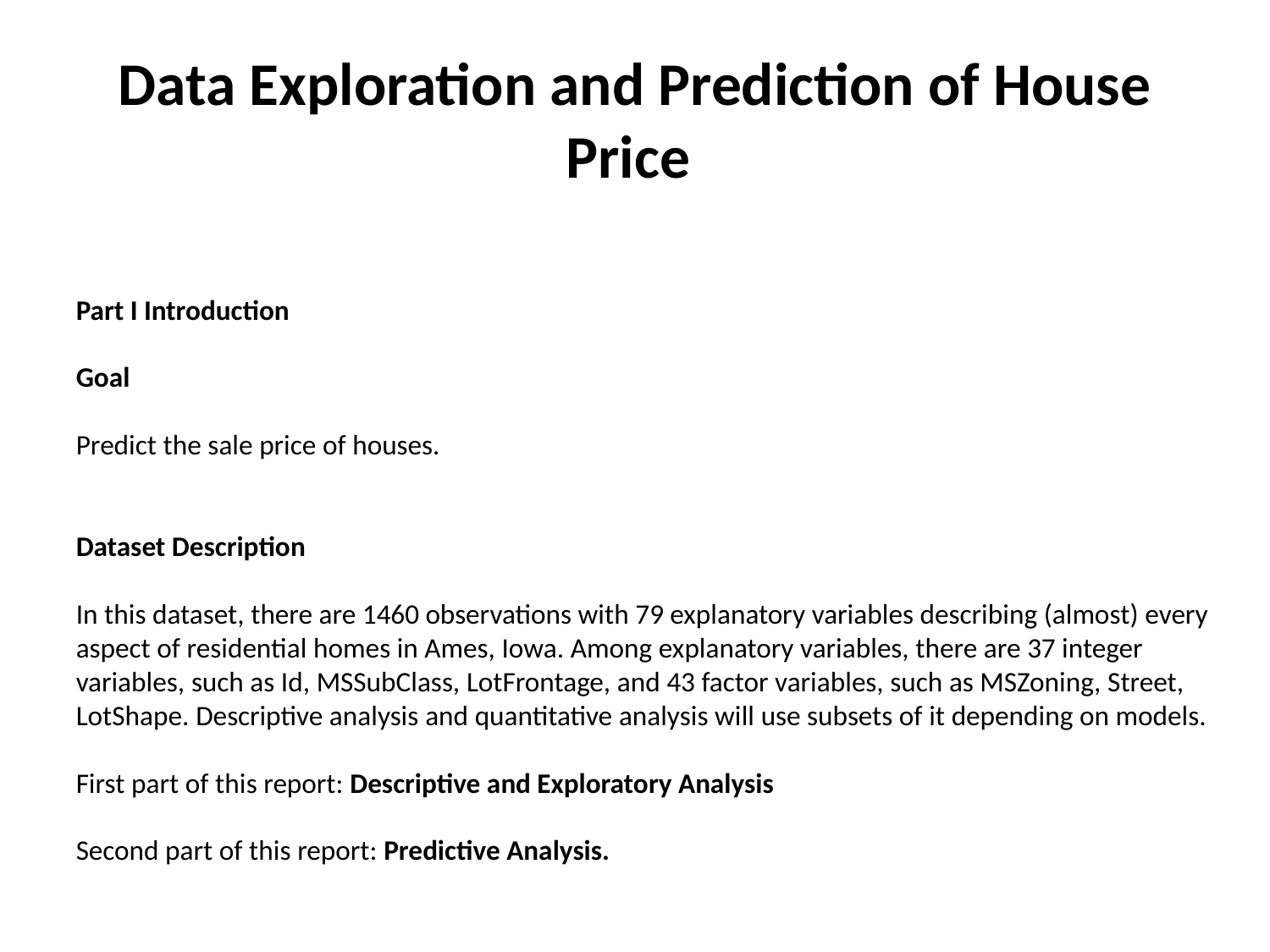

# Data Exploration and Prediction of House Price
Part I Introduction 
Goal 
Predict the sale price of houses. 
Dataset Description 
In this dataset, there are 1460 observations with 79 explanatory variables describing (almost) every aspect of residential homes in Ames, Iowa. Among explanatory variables, there are 37 integer variables, such as Id, MSSubClass, LotFrontage, and 43 factor variables, such as MSZoning, Street, LotShape. Descriptive analysis and quantitative analysis will use subsets of it depending on models. 
First part of this report: Descriptive and Exploratory Analysis 
Second part of this report: Predictive Analysis.